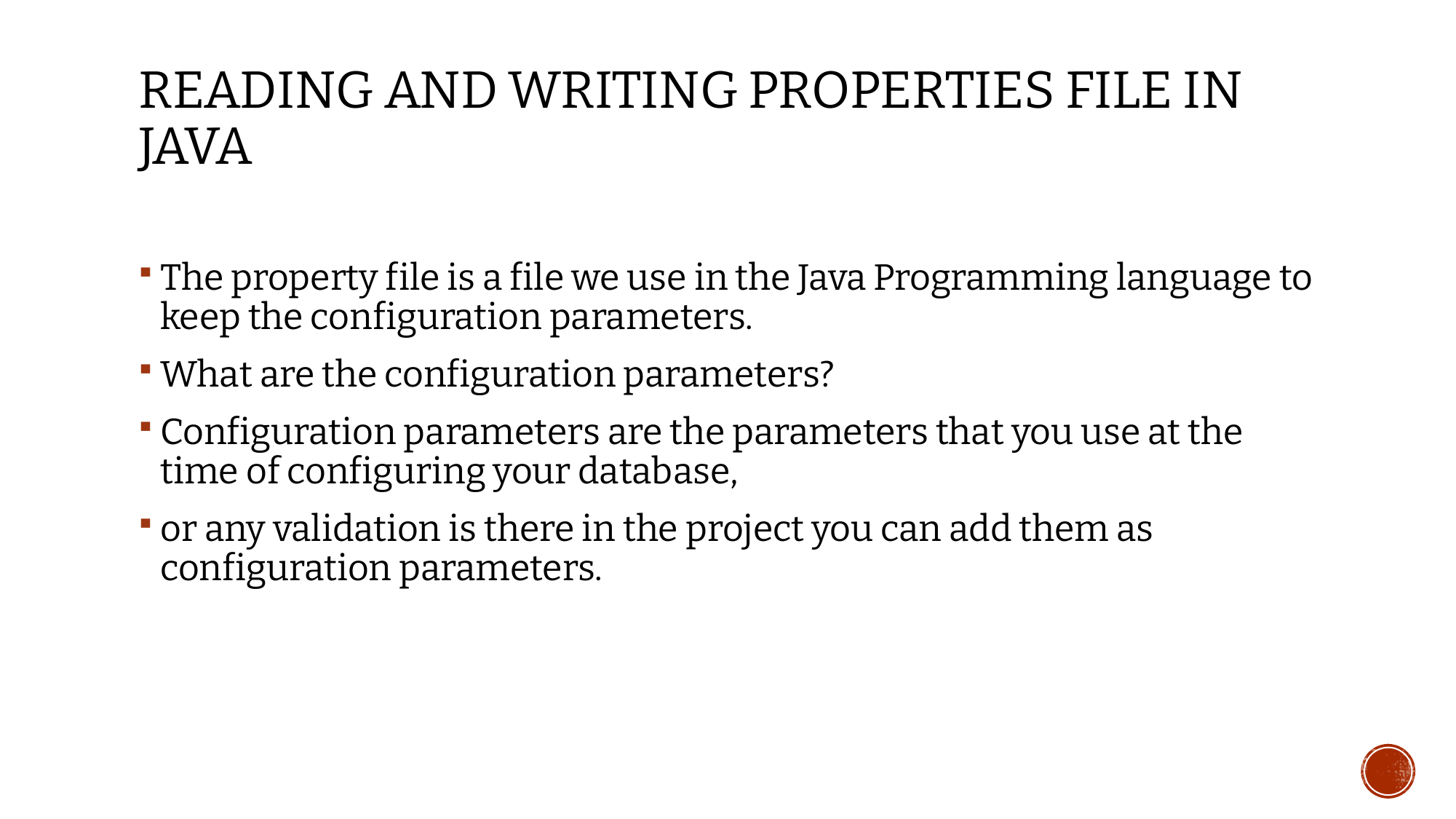

# Reading and Writing Properties File in Java
The property file is a file we use in the Java Programming language to keep the configuration parameters.
What are the configuration parameters?
Configuration parameters are the parameters that you use at the time of configuring your database,
or any validation is there in the project you can add them as configuration parameters.